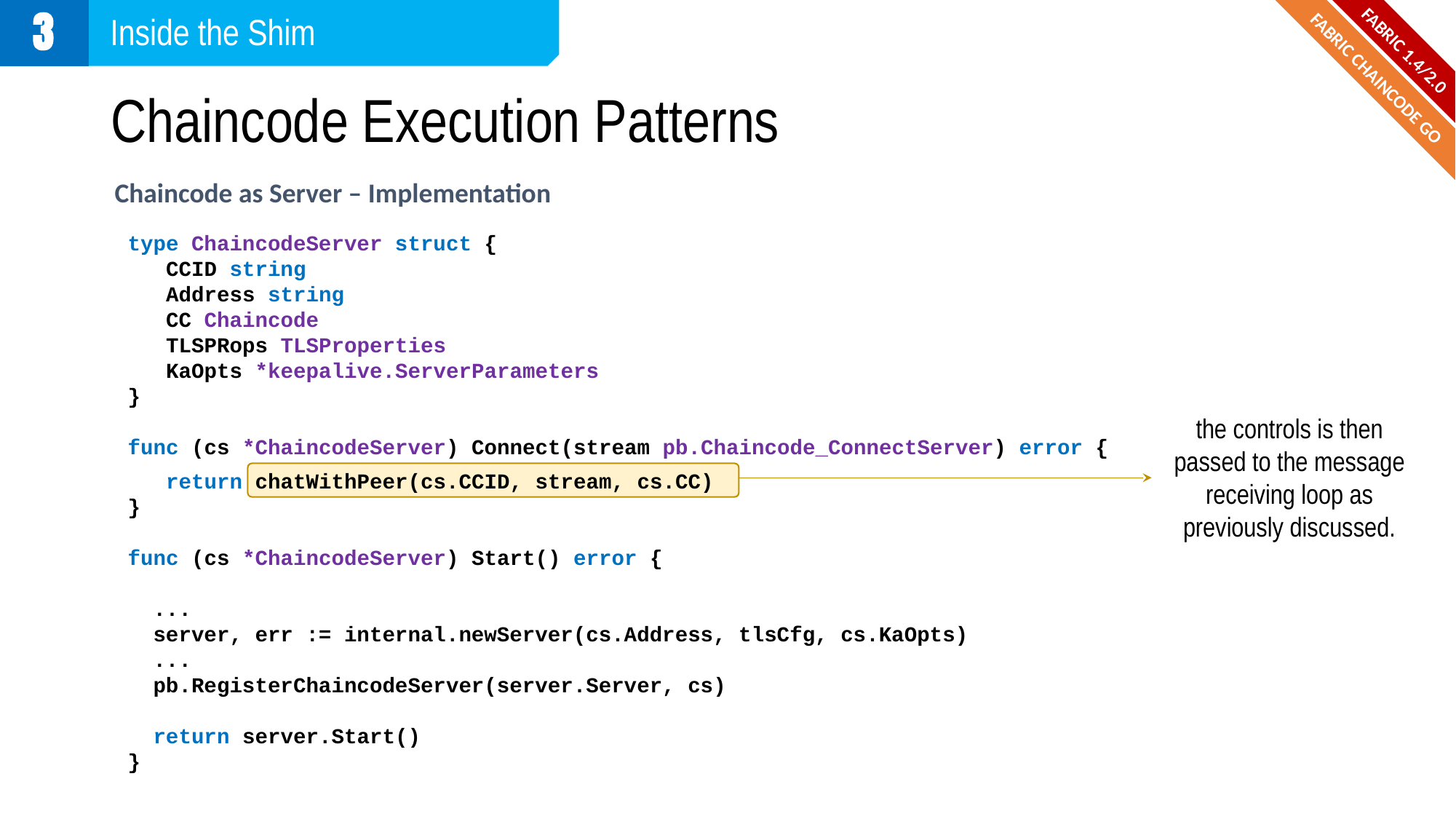

3
Inside the Shim
FABRIC 1.4/2.0
# Chaincode Execution Patterns
FABRIC CHAINCODE GO
Chaincode as Server – Implementation
type ChaincodeServer struct {
   CCID string
   Address string
   CC Chaincode
   TLSPRops TLSProperties
   KaOpts *keepalive.ServerParameters
}

func (cs *ChaincodeServer) Connect(stream pb.Chaincode_ConnectServer) error {
   return chatWithPeer(cs.CCID, stream, cs.CC)
}
func (cs *ChaincodeServer) Start() error {

  ...
  server, err := internal.newServer(cs.Address, tlsCfg, cs.KaOpts)
  ...
  pb.RegisterChaincodeServer(server.Server, cs)

  return server.Start()
}
the controls is then passed to the message receiving loop as previously discussed.